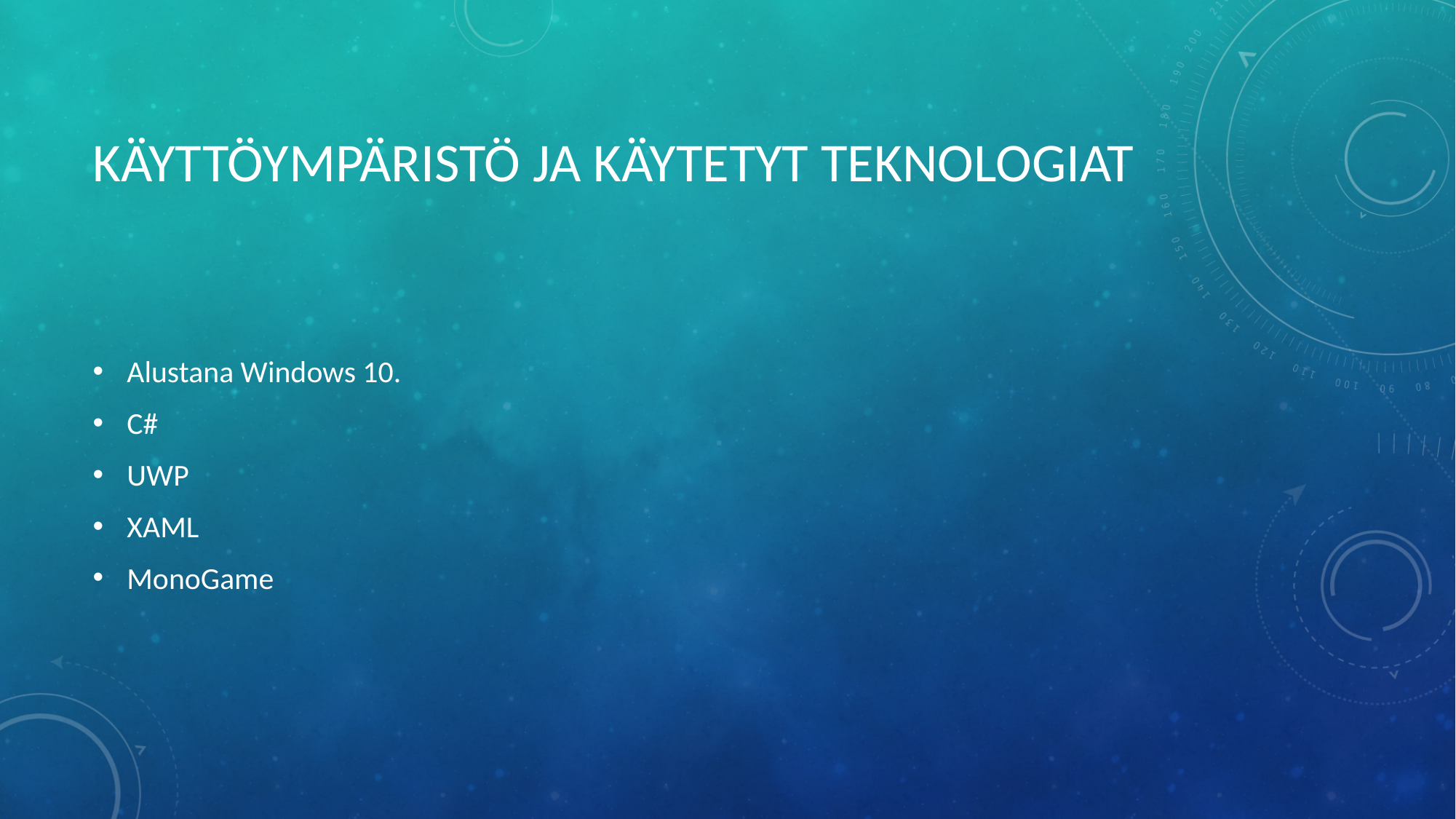

# Käyttöympäristö ja käytetyt teknologiat
Alustana Windows 10.
C#
UWP
XAML
MonoGame